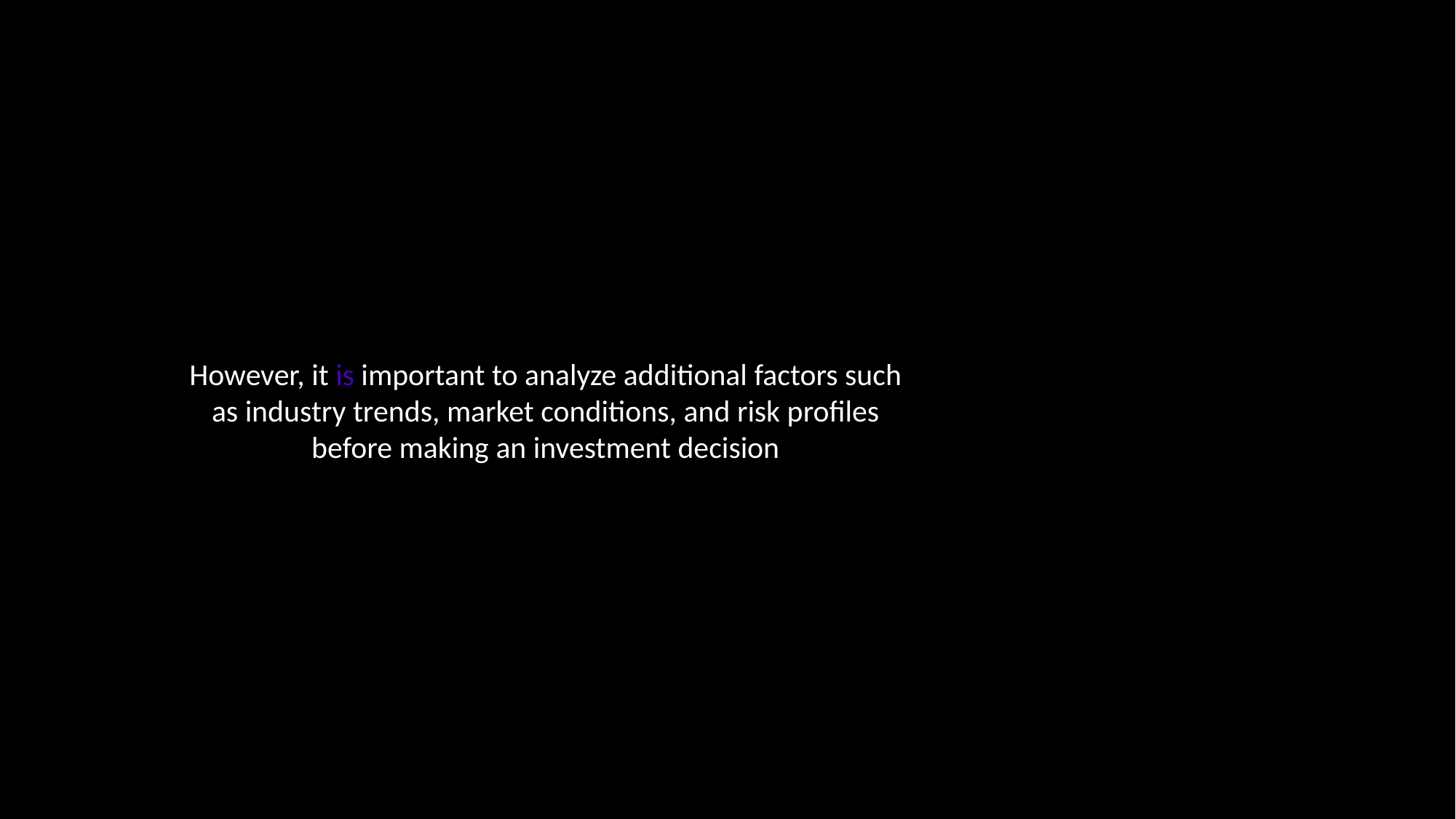

However, it is important to analyze additional factors such as industry trends, market conditions, and risk profiles before making an investment decision